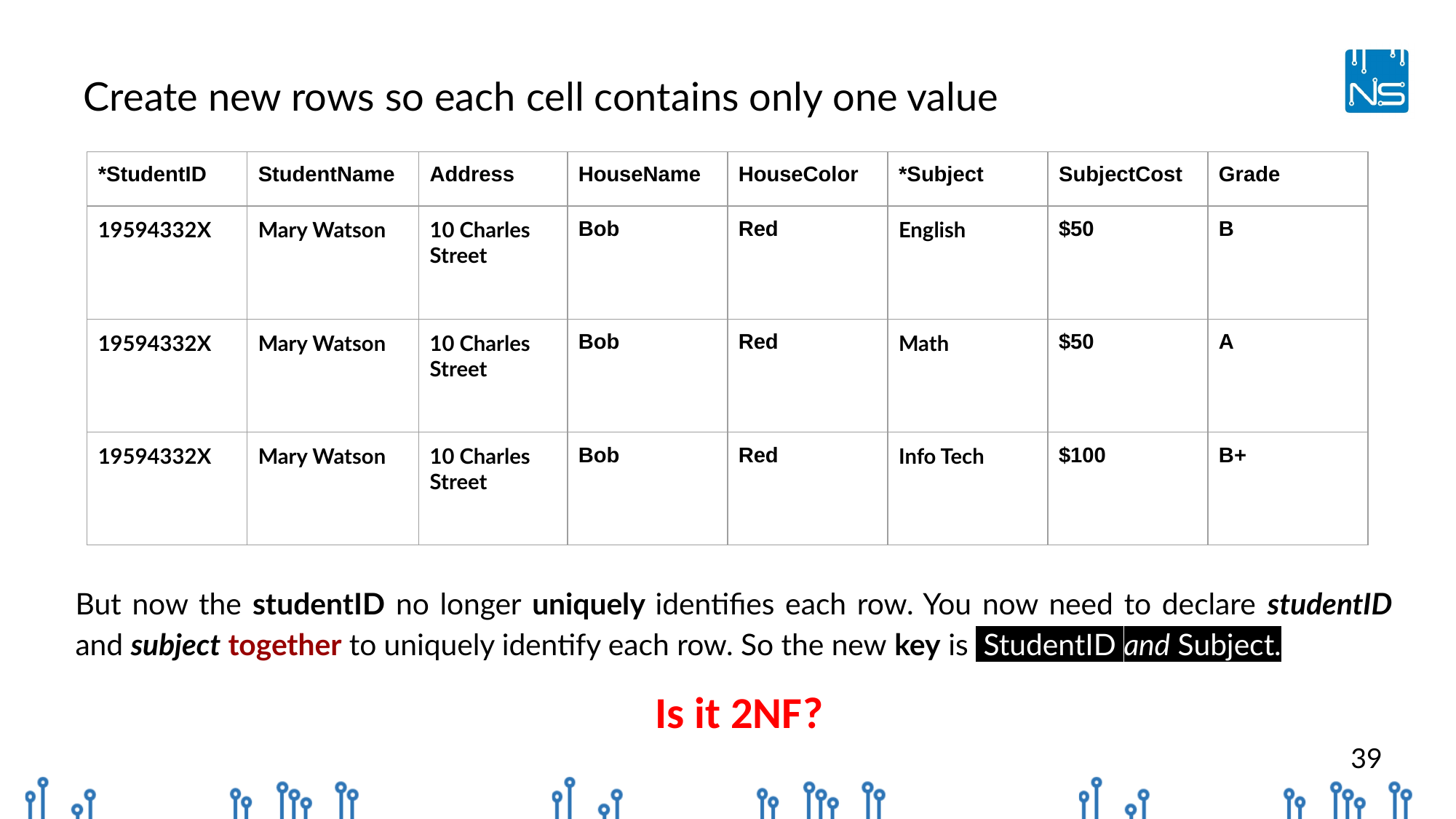

Create new rows so each cell contains only one value
| \*StudentID | StudentName | Address | HouseName | HouseColor | \*Subject | SubjectCost | Grade |
| --- | --- | --- | --- | --- | --- | --- | --- |
| 19594332X | Mary Watson | 10 Charles Street | Bob | Red | English | $50 | B |
| 19594332X | Mary Watson | 10 Charles Street | Bob | Red | Math | $50 | A |
| 19594332X | Mary Watson | 10 Charles Street | Bob | Red | Info Tech | $100 | B+ |

But now the studentID no longer uniquely identifies each row. You now need to declare studentID  and subject together to uniquely identify each row. So the new key is  StudentID and Subject.
Is it 2NF?
39